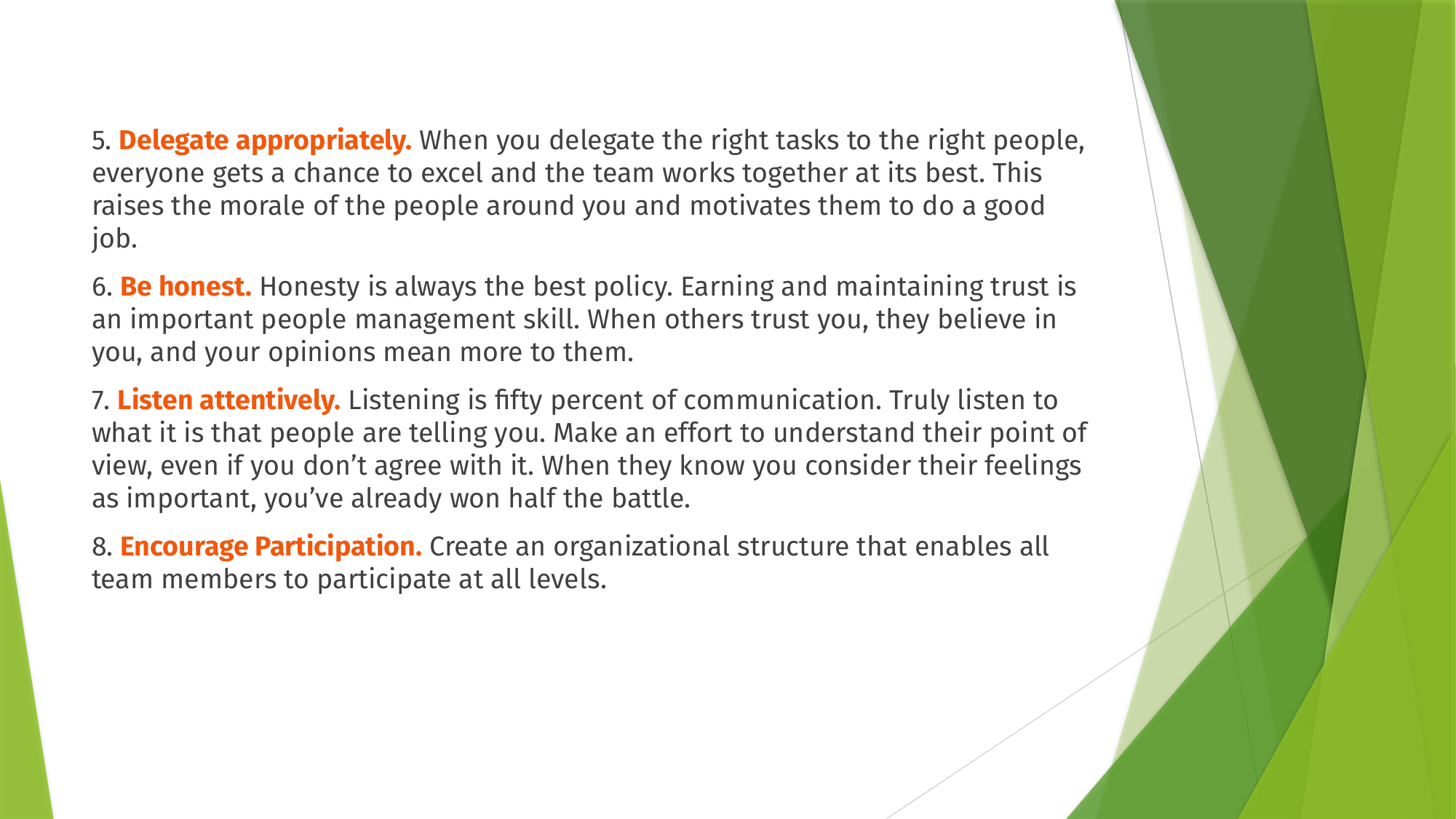

5. Delegate appropriately. When you delegate the right tasks to the right people, everyone gets a chance to excel and the team works together at its best. This raises the morale of the people around you and motivates them to do a good job.
6. Be honest. Honesty is always the best policy. Earning and maintaining trust is an important people management skill. When others trust you, they believe in you, and your opinions mean more to them.
7. Listen attentively. Listening is fifty percent of communication. Truly listen to what it is that people are telling you. Make an effort to understand their point of view, even if you don’t agree with it. When they know you consider their feelings as important, you’ve already won half the battle.
8. Encourage Participation. Create an organizational structure that enables all team members to participate at all levels.